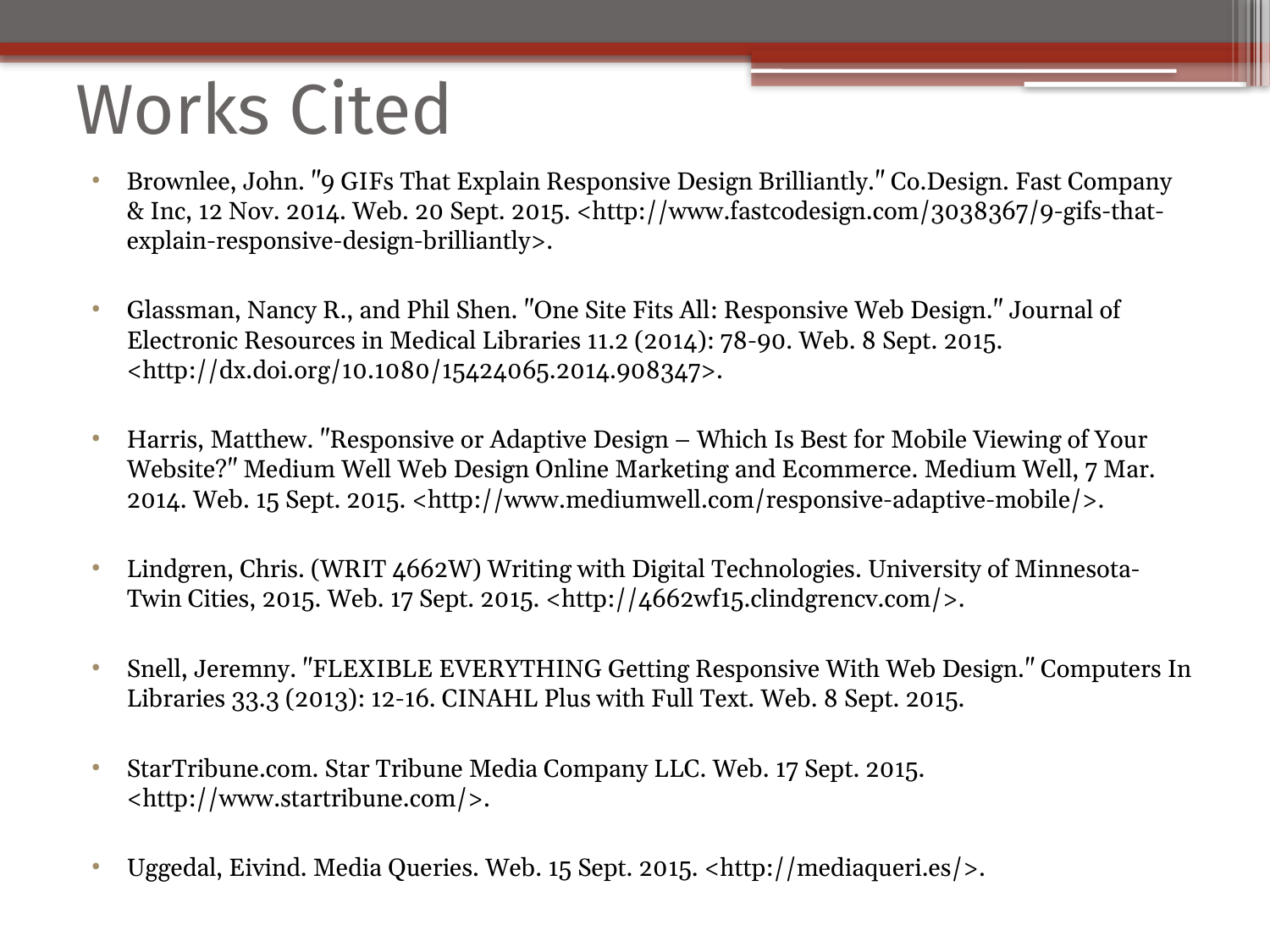

# Works Cited
Brownlee, John. "9 GIFs That Explain Responsive Design Brilliantly." Co.Design. Fast Company & Inc, 12 Nov. 2014. Web. 20 Sept. 2015. <http://www.fastcodesign.com/3038367/9-gifs-that-explain-responsive-design-brilliantly>.

Glassman, Nancy R., and Phil Shen. "One Site Fits All: Responsive Web Design." Journal of Electronic Resources in Medical Libraries 11.2 (2014): 78-90. Web. 8 Sept. 2015. <http://dx.doi.org/10.1080/15424065.2014.908347>.

Harris, Matthew. "Responsive or Adaptive Design – Which Is Best for Mobile Viewing of Your Website?" Medium Well Web Design Online Marketing and Ecommerce. Medium Well, 7 Mar. 2014. Web. 15 Sept. 2015. <http://www.mediumwell.com/responsive-adaptive-mobile/>.

Lindgren, Chris. (WRIT 4662W) Writing with Digital Technologies. University of Minnesota-Twin Cities, 2015. Web. 17 Sept. 2015. <http://4662wf15.clindgrencv.com/>.

Snell, Jeremny. "FLEXIBLE EVERYTHING Getting Responsive With Web Design." Computers In Libraries 33.3 (2013): 12-16. CINAHL Plus with Full Text. Web. 8 Sept. 2015.

StarTribune.com. Star Tribune Media Company LLC. Web. 17 Sept. 2015. <http://www.startribune.com/>.

Uggedal, Eivind. Media Queries. Web. 15 Sept. 2015. <http://mediaqueri.es/>.